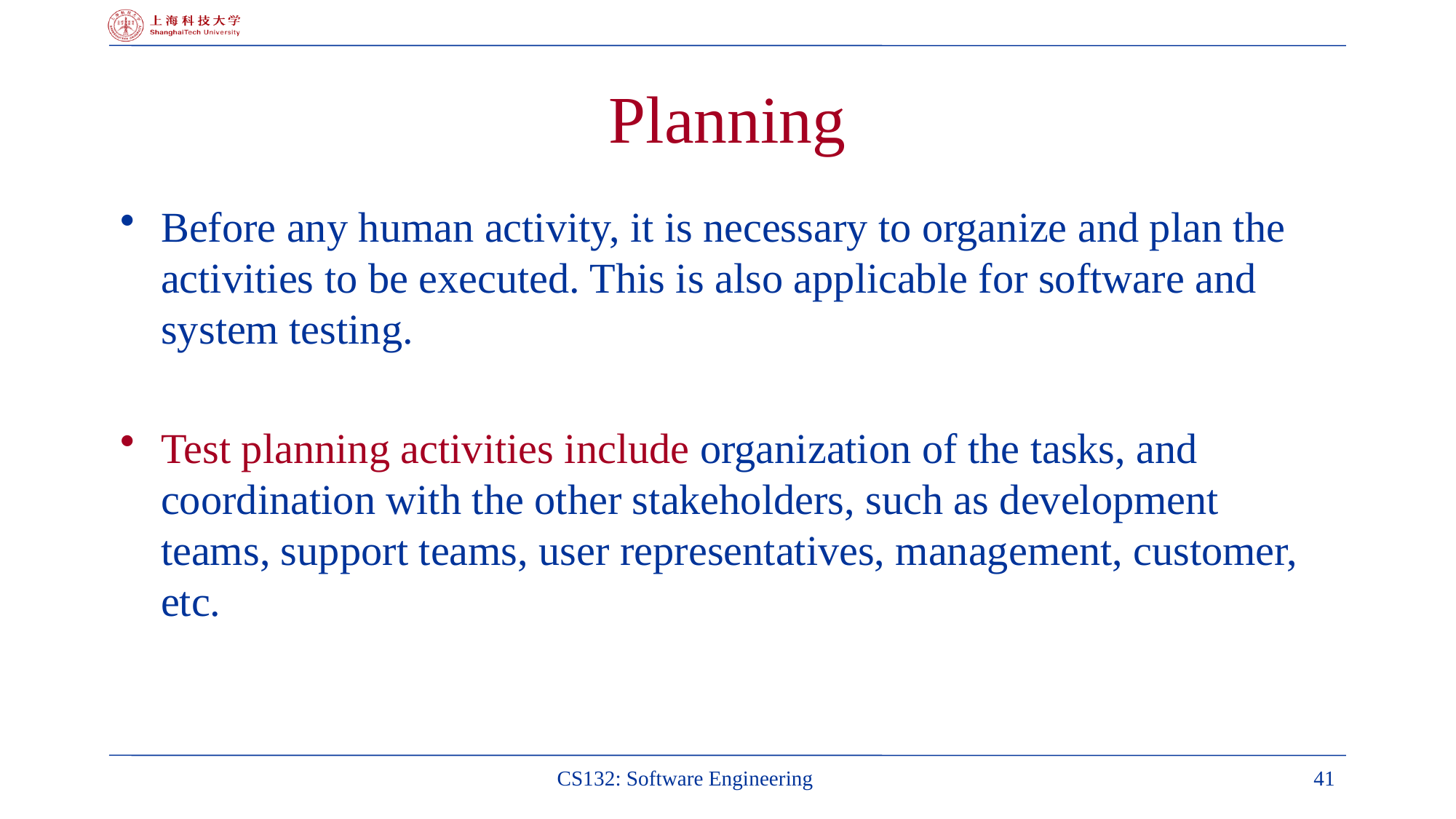

# Planning
Before any human activity, it is necessary to organize and plan the activities to be executed. This is also applicable for software and system testing.

Test planning activities include organization of the tasks, and coordination with the other stakeholders, such as development teams, support teams, user representatives, management, customer, etc.
CS132: Software Engineering
41